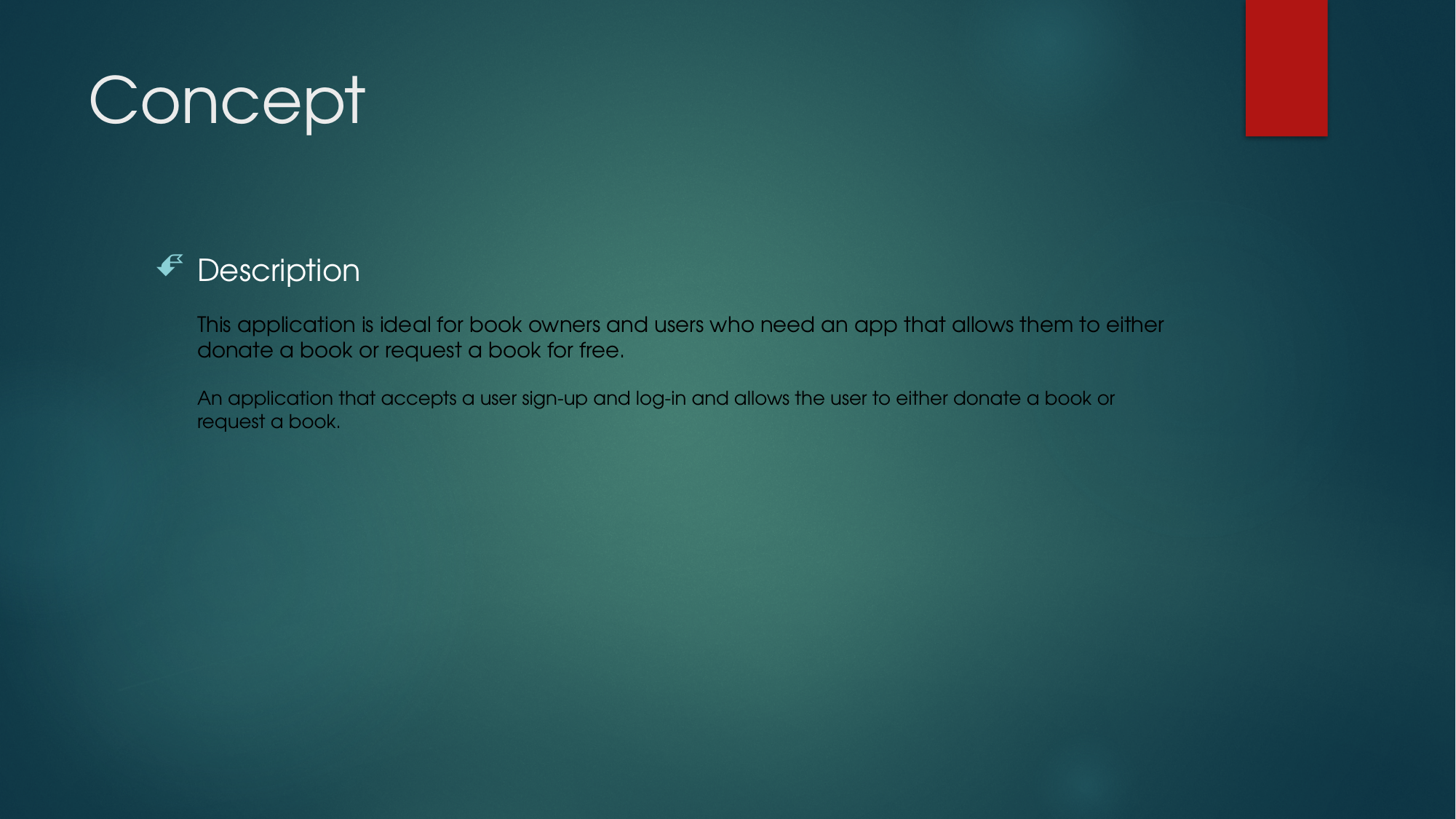

# Concept
Description
This application is ideal for book owners and users who need an app that allows them to either donate a book or request a book for free.
An application that accepts a user sign-up and log-in and allows the user to either donate a book or request a book.